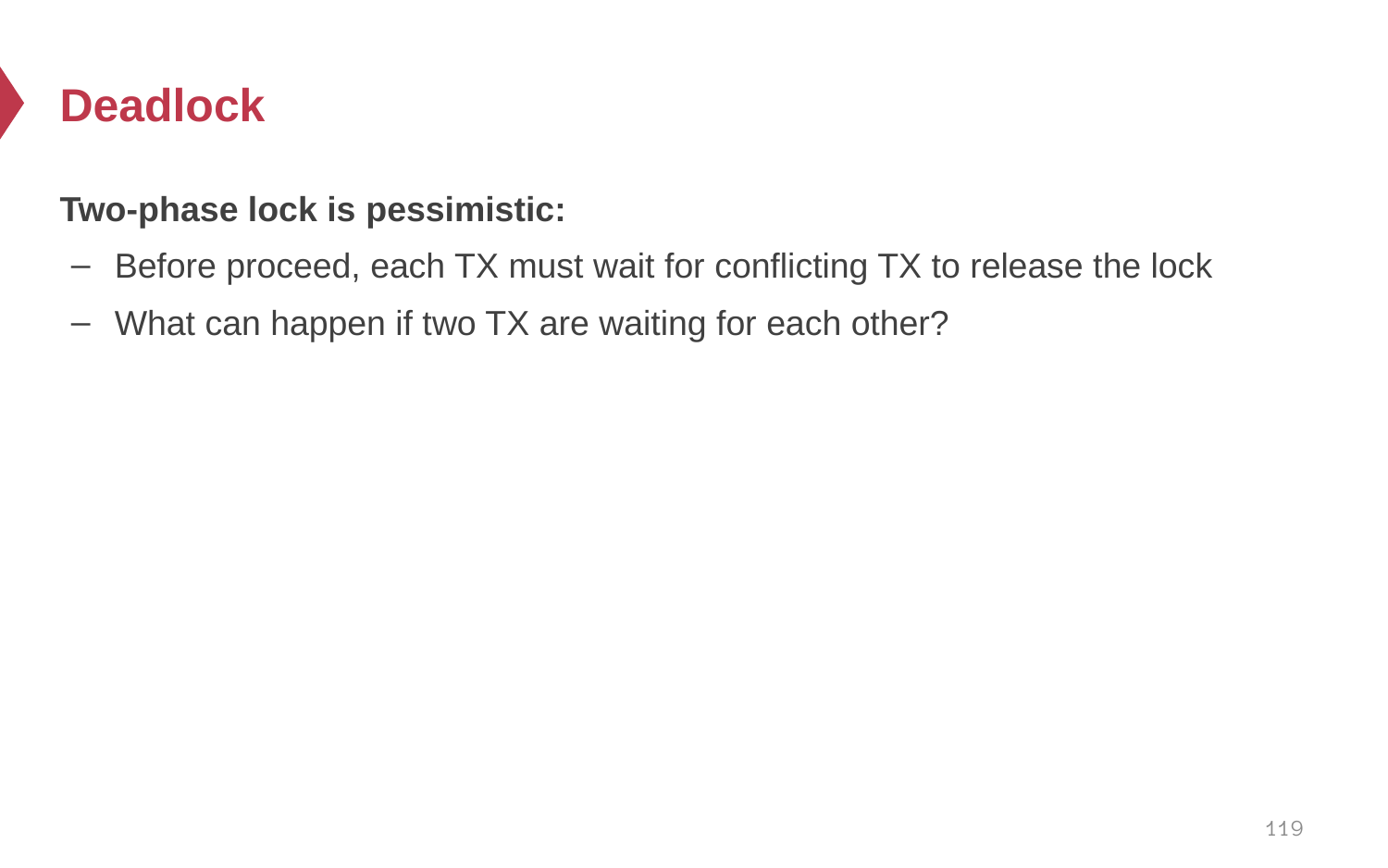

# Deadlock
Two-phase lock is pessimistic:
Before proceed, each TX must wait for conflicting TX to release the lock
What can happen if two TX are waiting for each other?

119